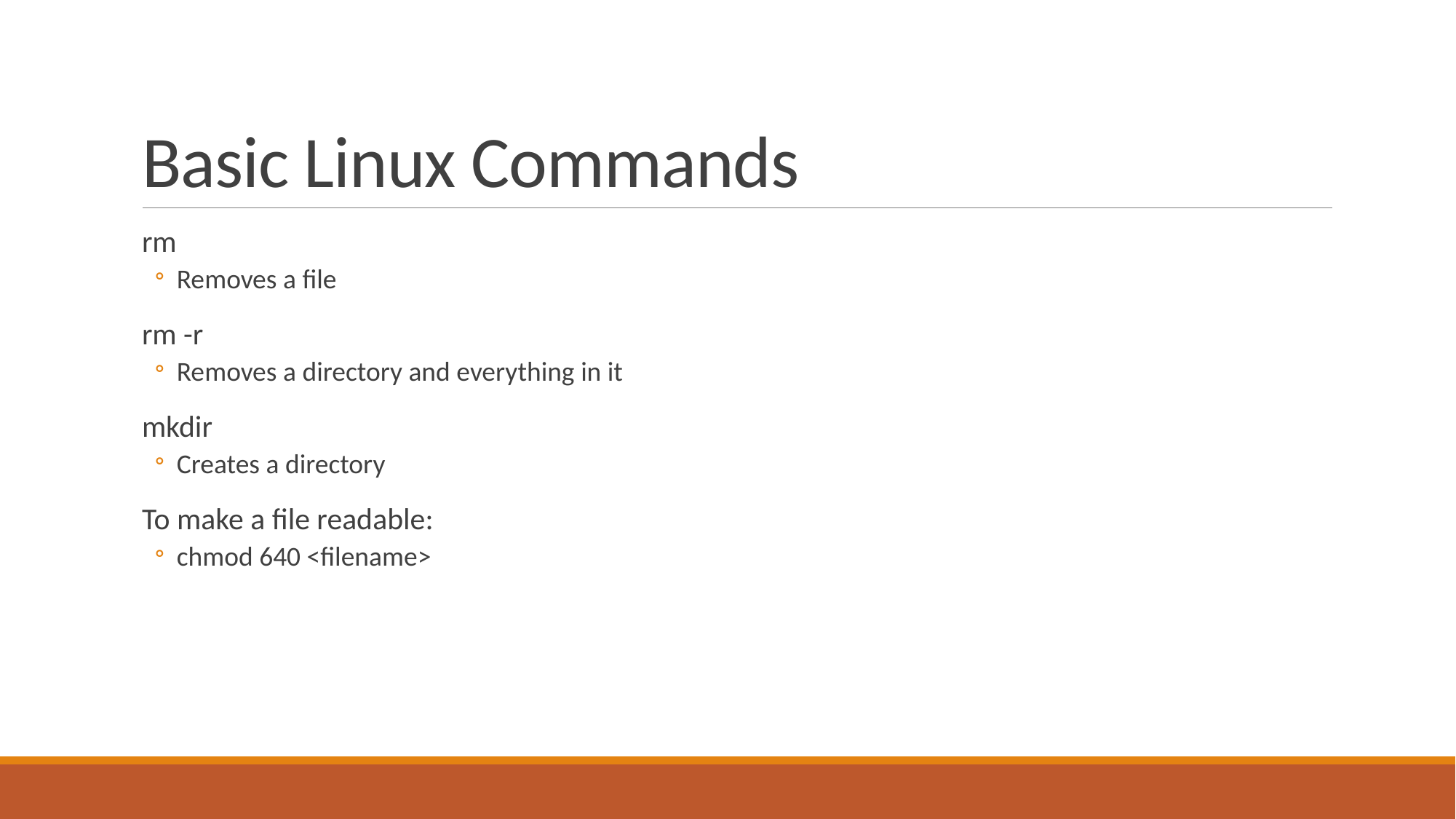

# Basic Linux Commands
rm
Removes a file
rm -r
Removes a directory and everything in it
mkdir
Creates a directory
To make a file readable:
chmod 640 <filename>